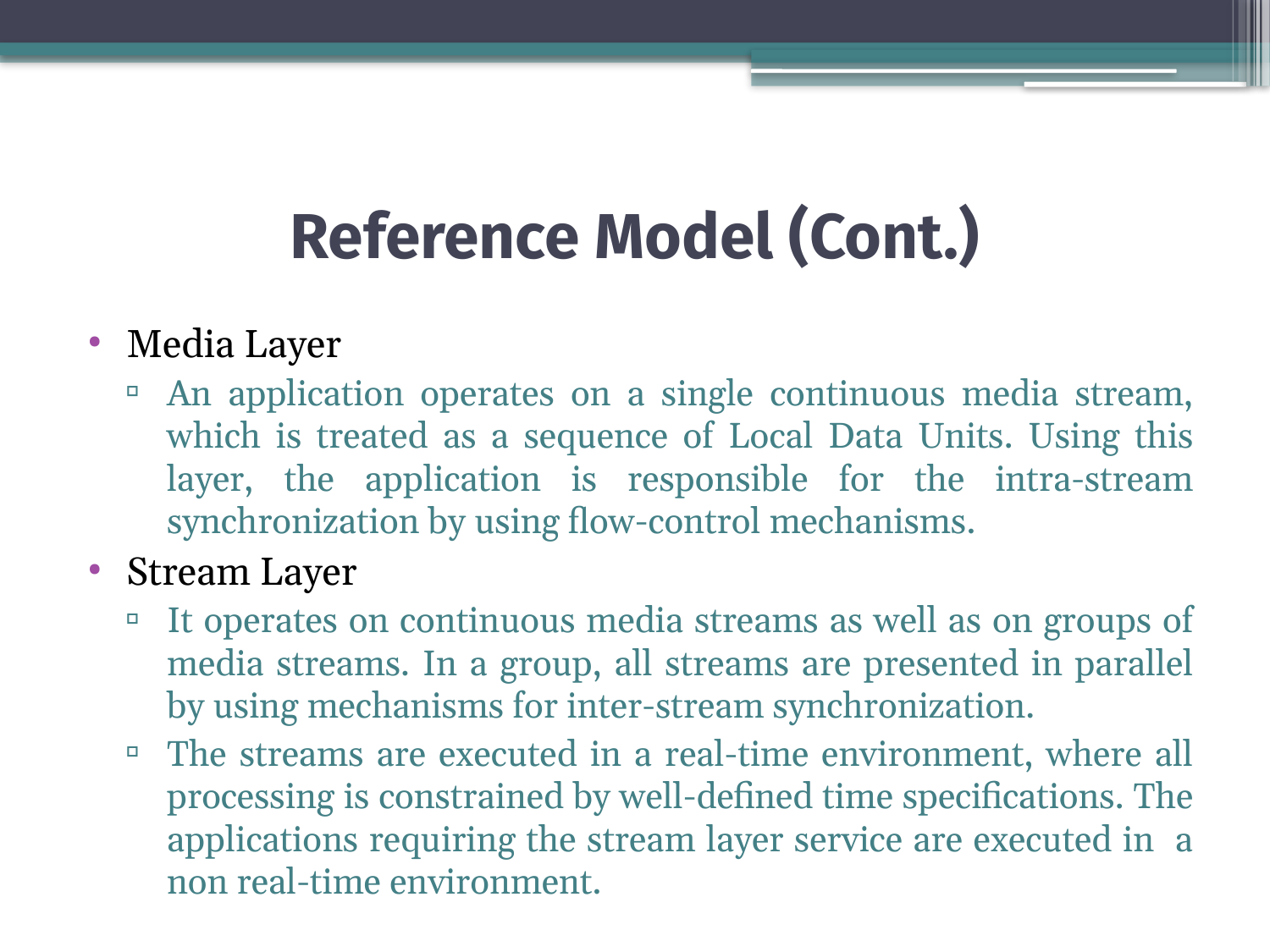

# Reference Model (Cont.)
Media Layer
An application operates on a single continuous media stream, which is treated as a sequence of Local Data Units. Using this layer, the application is responsible for the intra-stream synchronization by using flow-control mechanisms.
Stream Layer
It operates on continuous media streams as well as on groups of media streams. In a group, all streams are presented in parallel by using mechanisms for inter-stream synchronization.
The streams are executed in a real-time environment, where all processing is constrained by well-defined time specifications. The applications requiring the stream layer service are executed in  a non real-time environment.